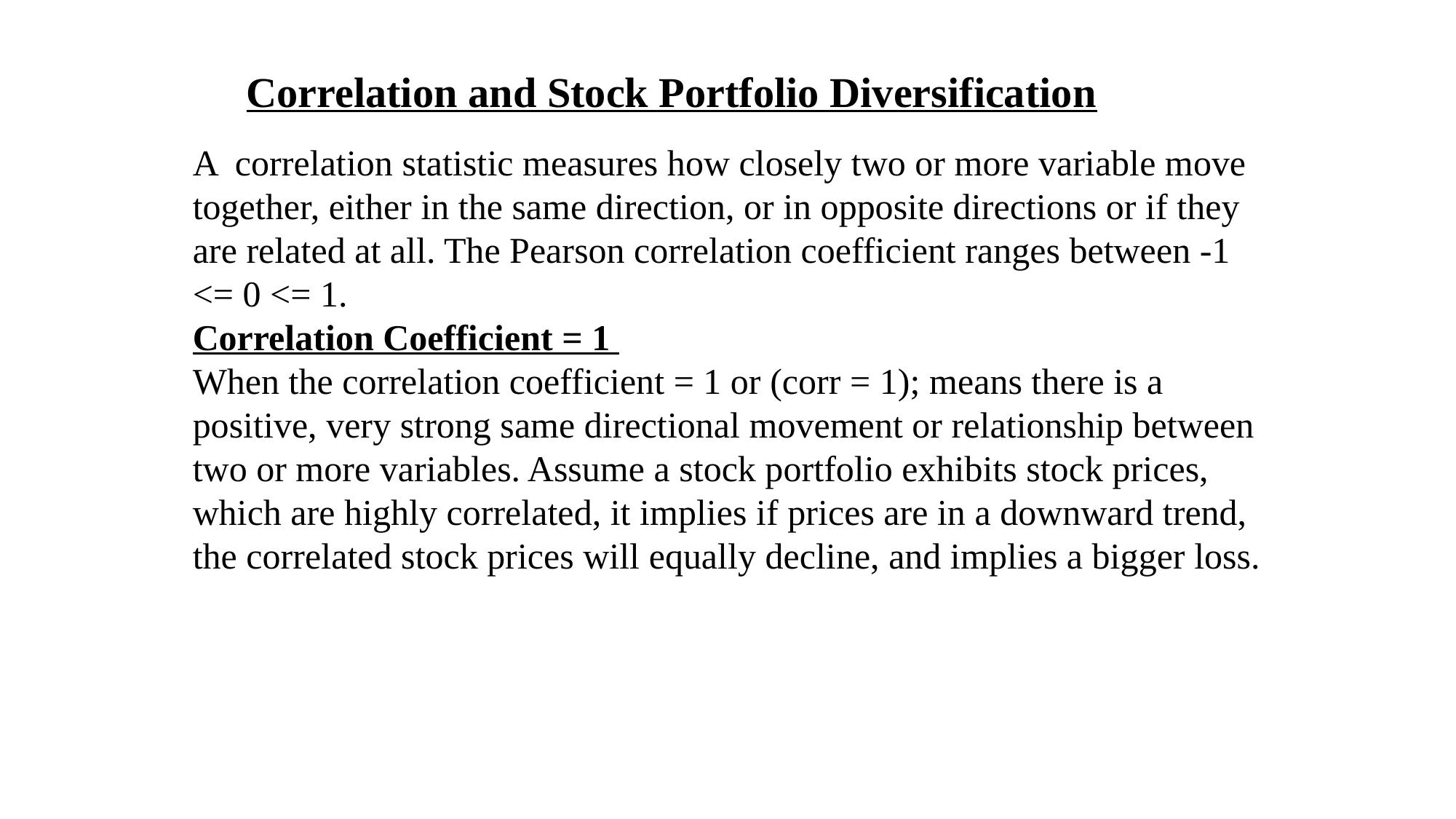

# Correlation and Stock Portfolio Diversification
A  correlation statistic measures how closely two or more variable move together, either in the same direction, or in opposite directions or if they are related at all. The Pearson correlation coefficient ranges between -1 <= 0 <= 1.
Correlation Coefficient = 1
When the correlation coefficient = 1 or (corr = 1); means there is a positive, very strong same directional movement or relationship between two or more variables. Assume a stock portfolio exhibits stock prices, which are highly correlated, it implies if prices are in a downward trend, the correlated stock prices will equally decline, and implies a bigger loss.